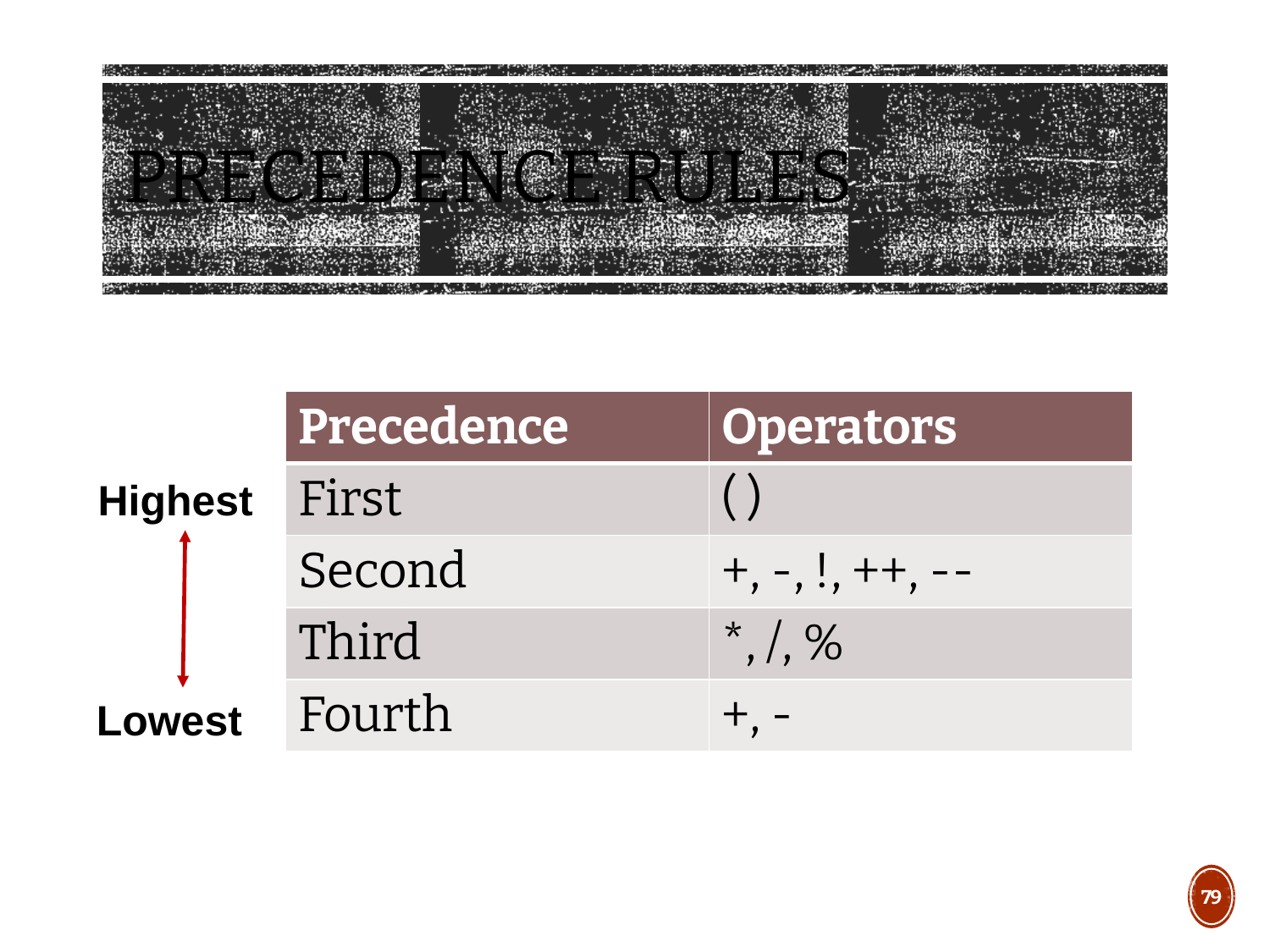

# Precedence Rules

| Precedence | Operators |
| --- | --- |
| First | ( ) |
| Second | +, -, !, ++, -- |
| Third | \*, /, % |
| Fourth | +, - |
Highest
Lowest

79